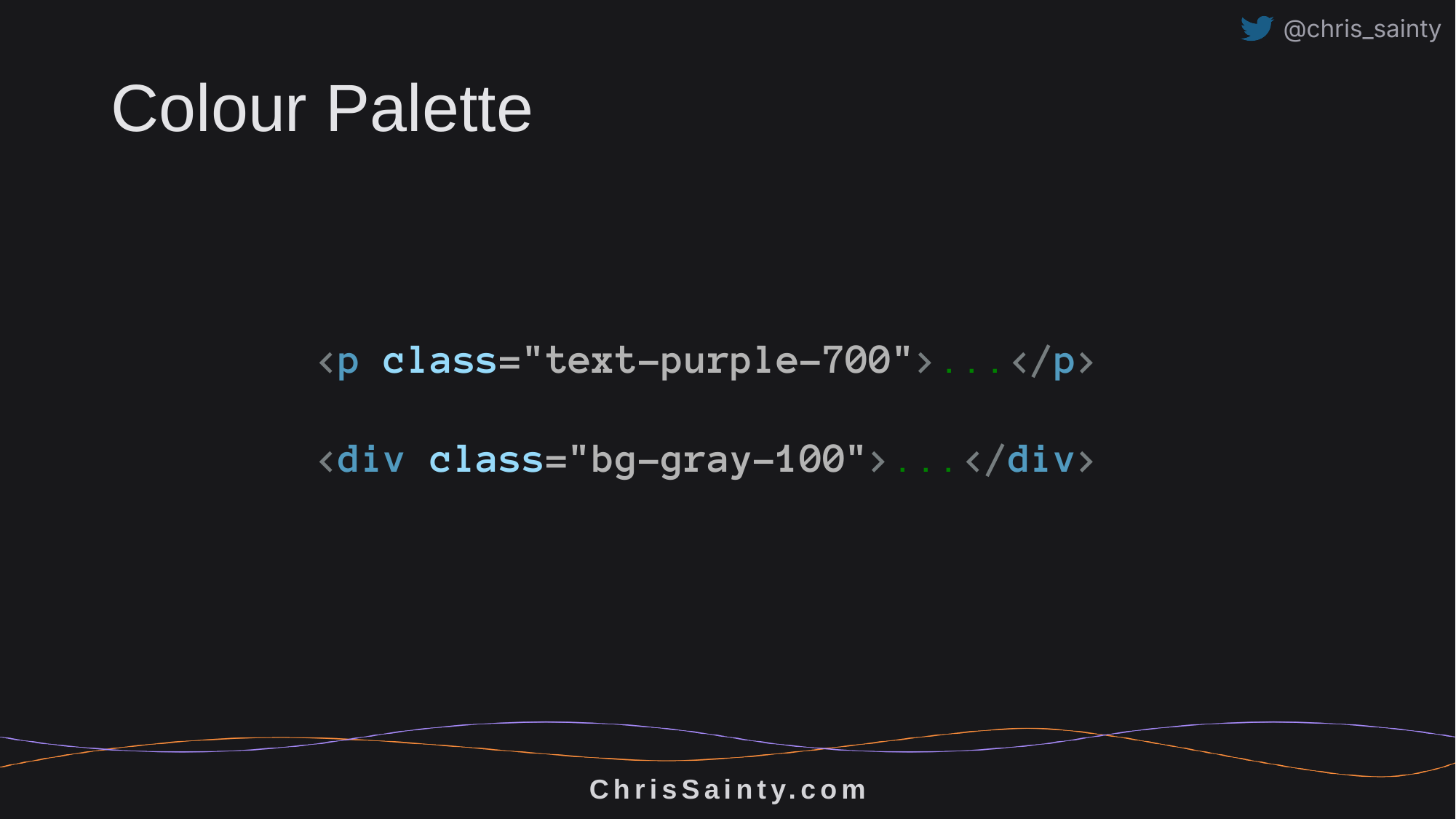

# Colour Palette
<p class="text-purple-700">...</p>
<div class="bg-gray-100">...</div>
ChrisSainty.com